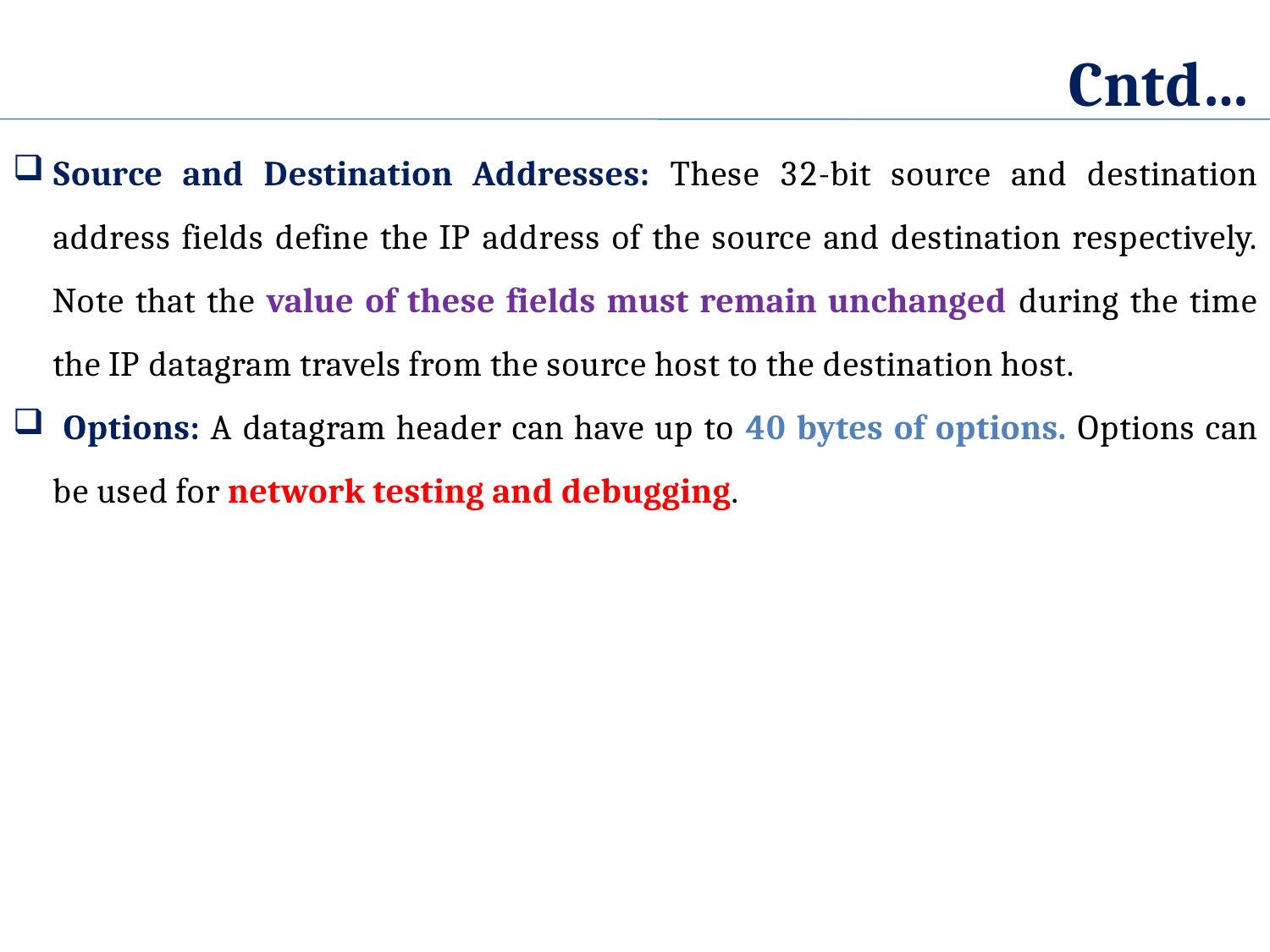

Cntd…
Source and Destination Addresses: These 32-bit source and destination address fields define the IP address of the source and destination respectively. Note that the value of these fields must remain unchanged during the time the IP datagram travels from the source host to the destination host.
 Options: A datagram header can have up to 40 bytes of options. Options can be used for network testing and debugging.